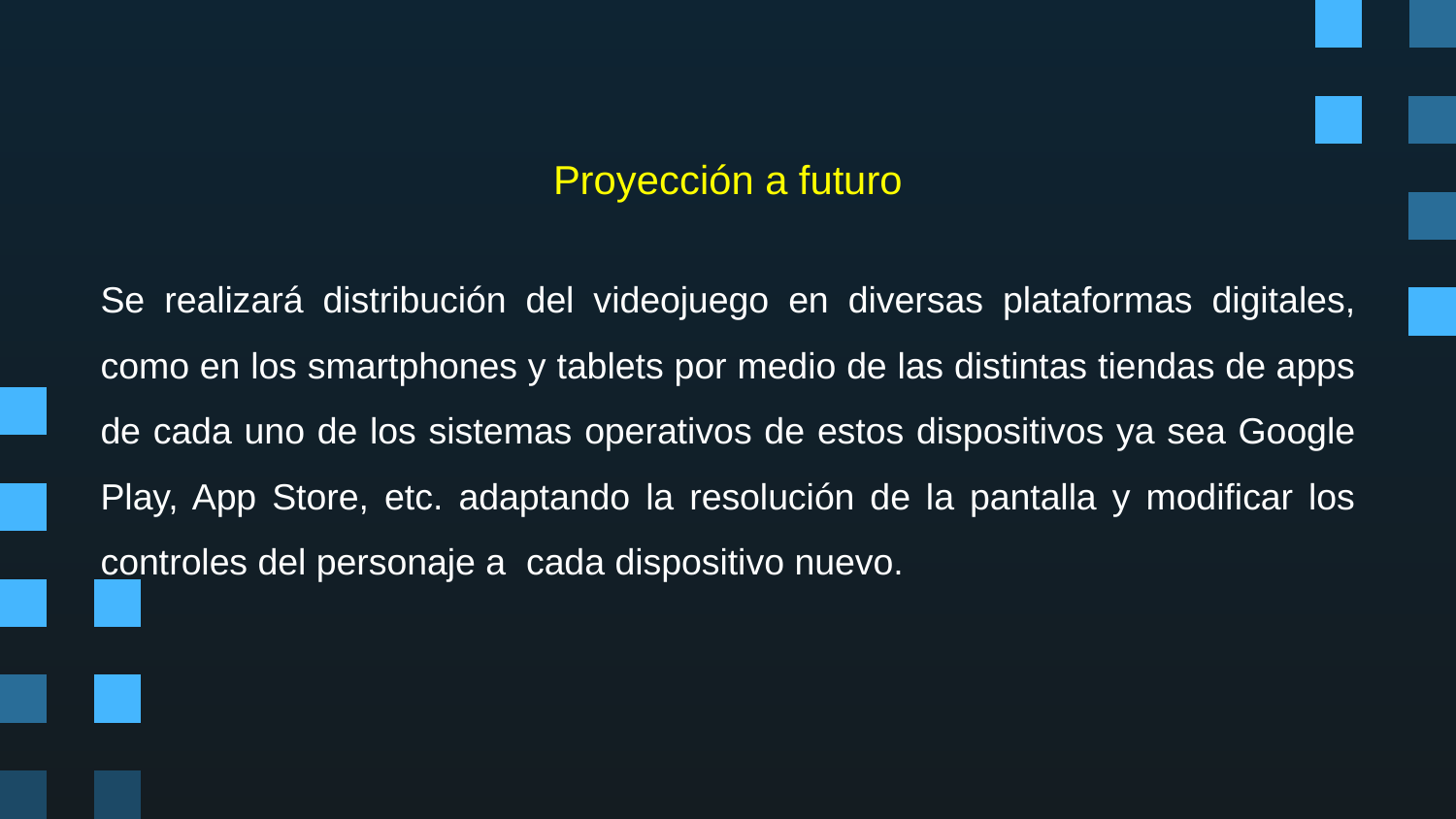

# Proyección a futuro
Se realizará distribución del videojuego en diversas plataformas digitales, como en los smartphones y tablets por medio de las distintas tiendas de apps de cada uno de los sistemas operativos de estos dispositivos ya sea Google Play, App Store, etc. adaptando la resolución de la pantalla y modificar los controles del personaje a  cada dispositivo nuevo.